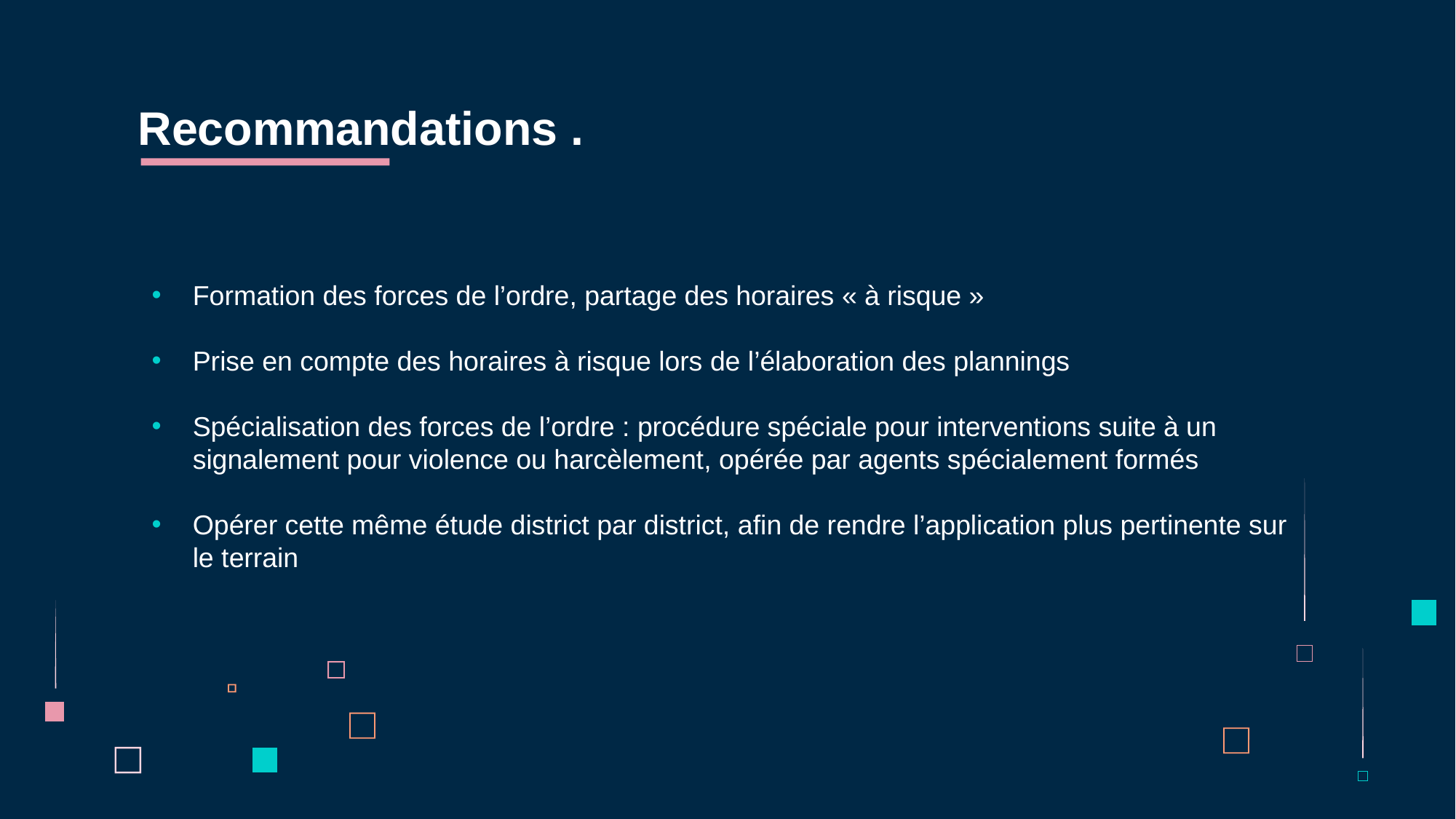

# Recommandations .

Formation des forces de l’ordre, partage des horaires « à risque »

Prise en compte des horaires à risque lors de l’élaboration des plannings

Spécialisation des forces de l’ordre : procédure spéciale pour interventions suite à un signalement pour violence ou harcèlement, opérée par agents spécialement formés

Opérer cette même étude district par district, afin de rendre l’application plus pertinente sur le terrain